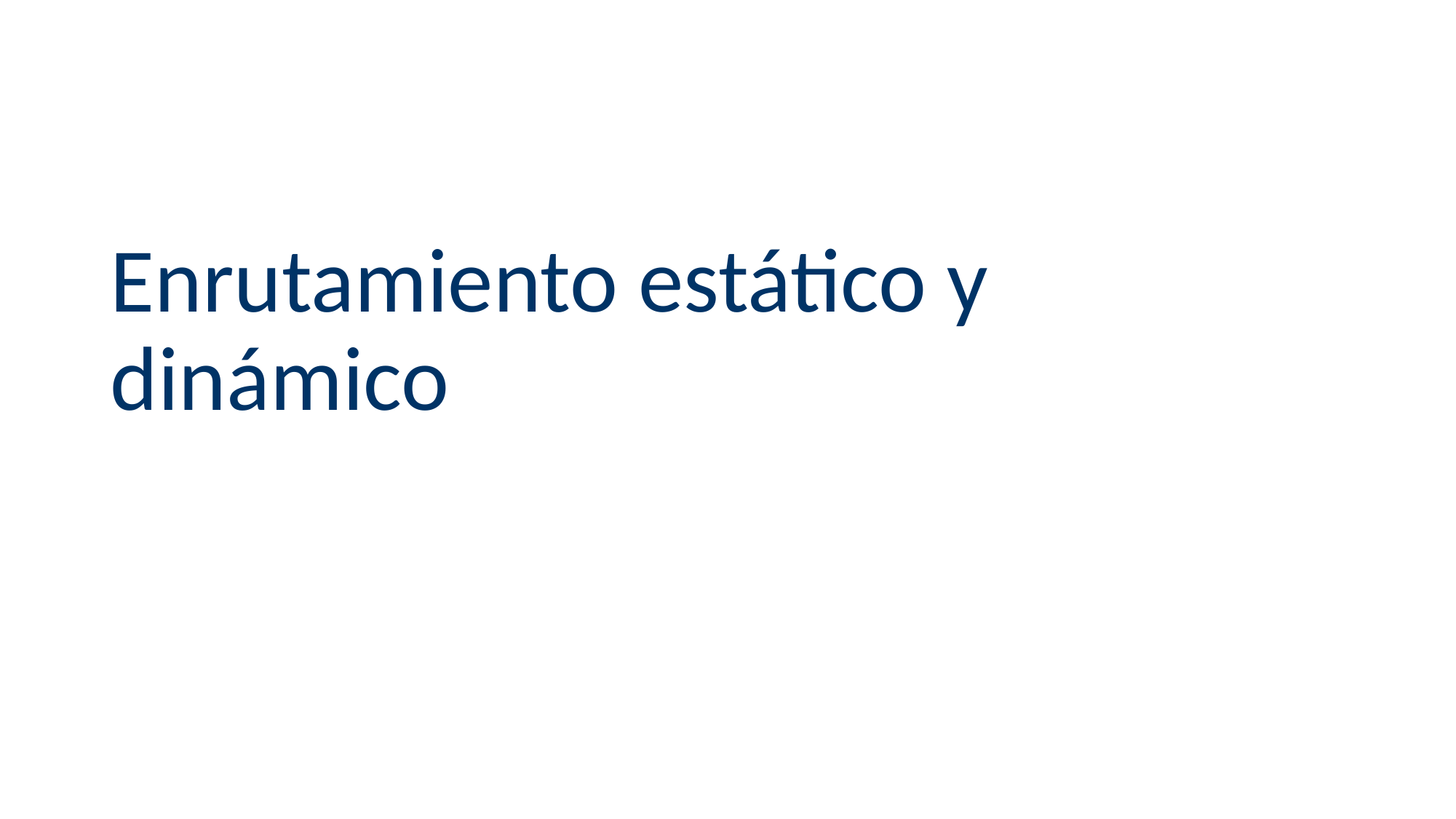

# Enrutamiento estático y dinámico

Jueves, 17 de Julio de 2008